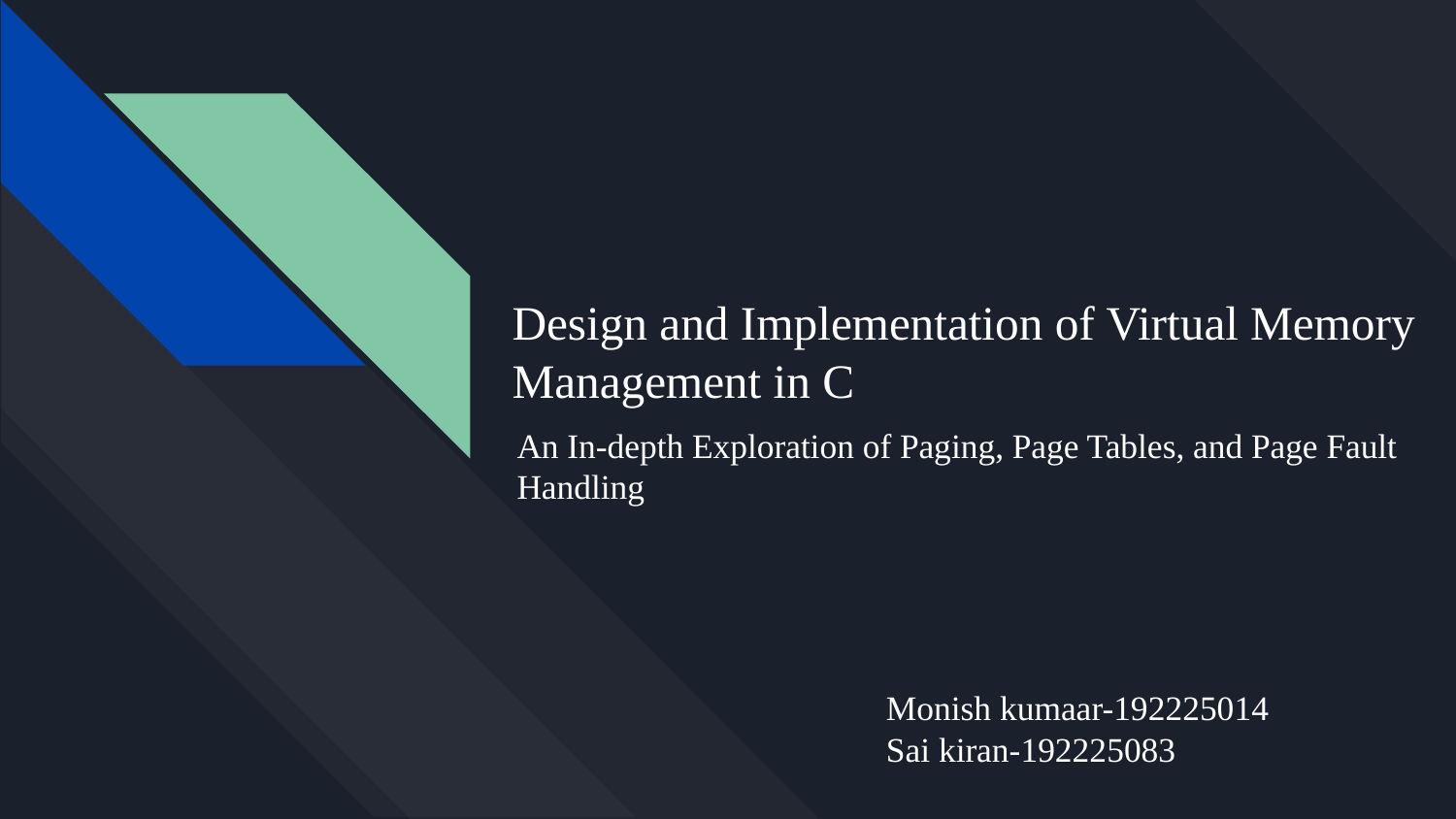

# Design and Implementation of Virtual Memory Management in C
An In-depth Exploration of Paging, Page Tables, and Page Fault Handling
Monish kumaar-192225014
Sai kiran-192225083